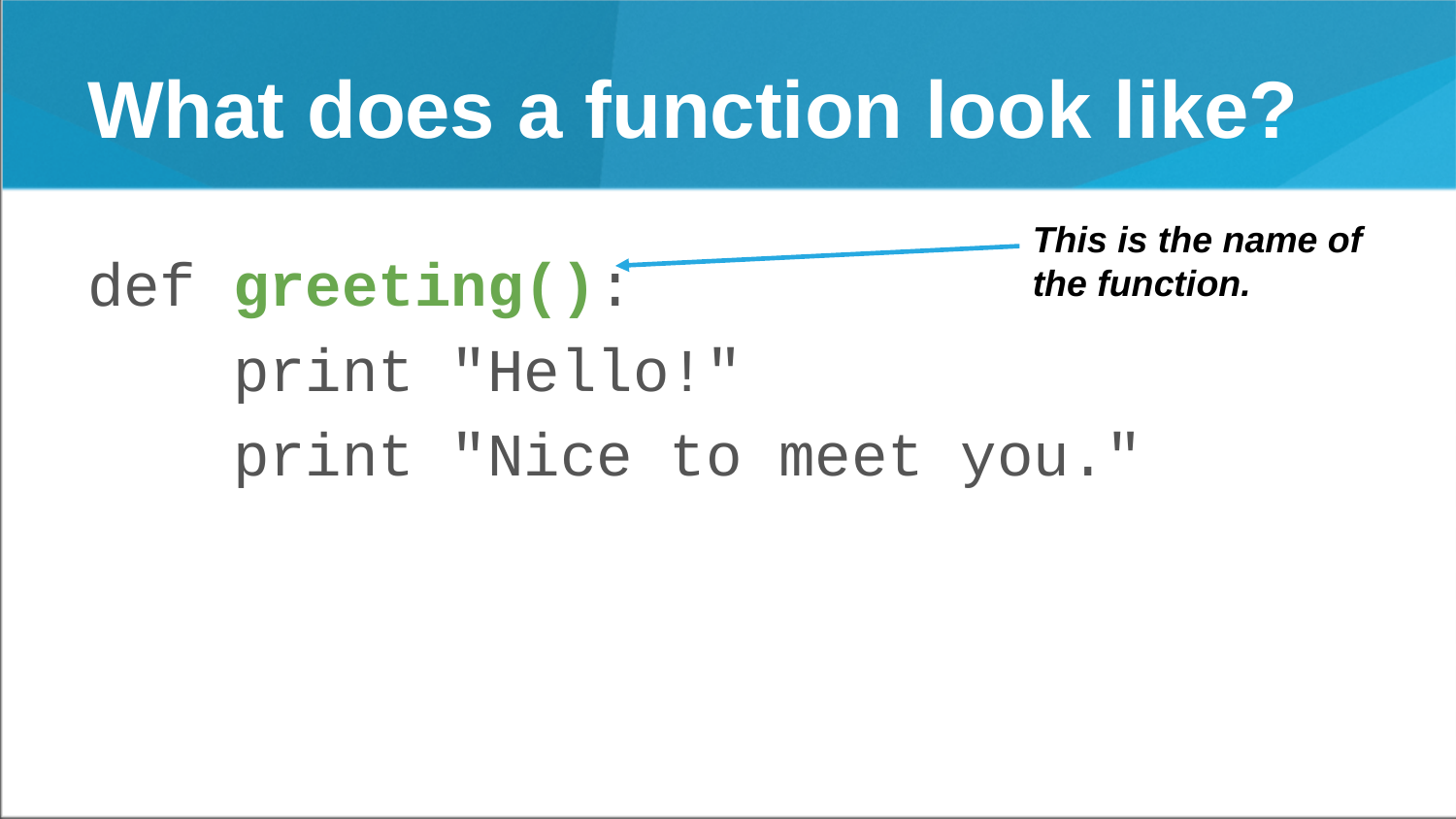

What does a function look like?
This is the name of the function.
def greeting():
    print "Hello!"
    print "Nice to meet you."